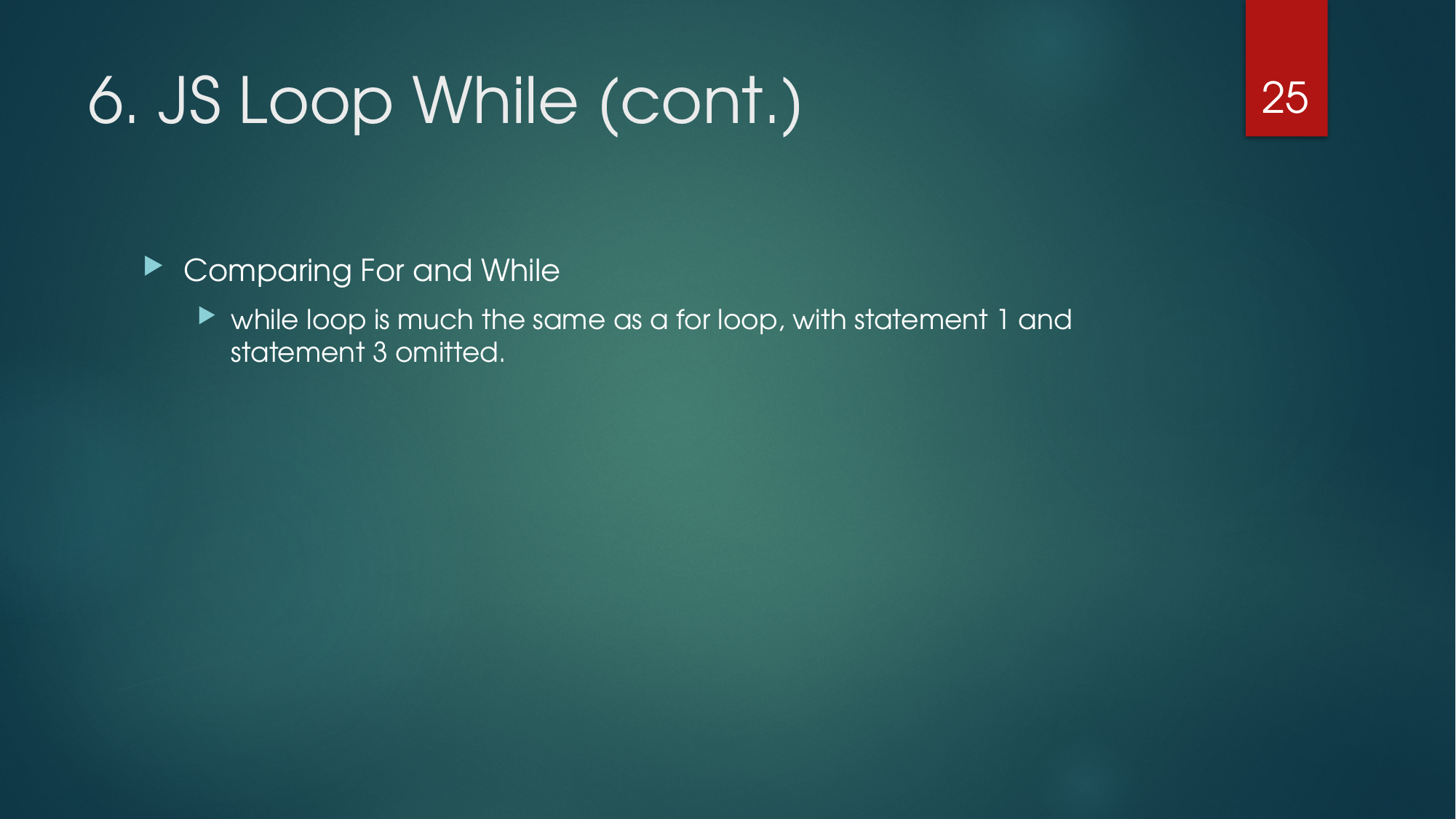

25
# 6. JS Loop While (cont.)
Comparing For and While
while loop is much the same as a for loop, with statement 1 and statement 3 omitted.